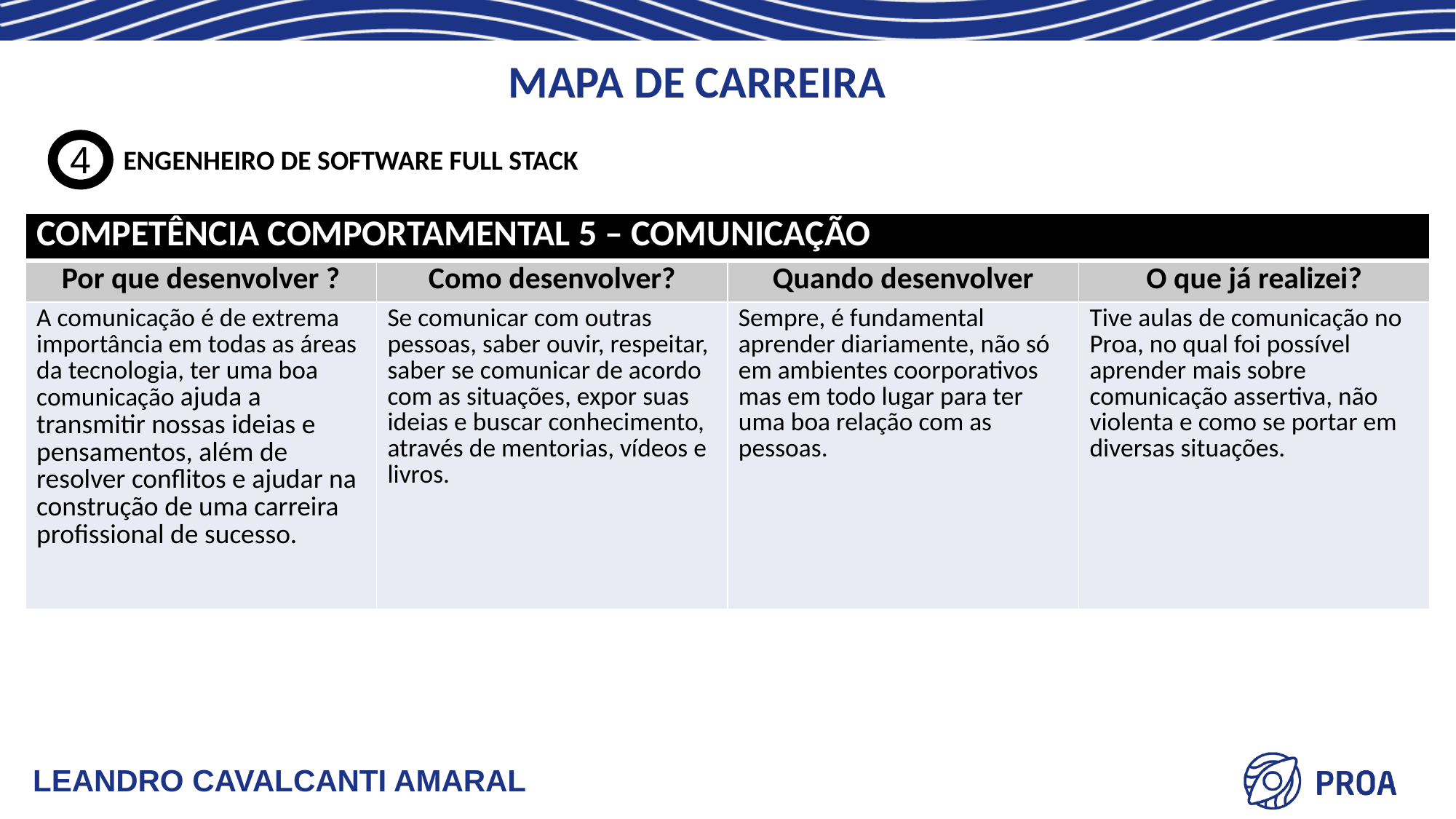

MAPA DE CARREIRA

4
ENGENHEIRO DE SOFTWARE FULL STACK
| COMPETÊNCIA COMPORTAMENTAL 5 – COMUNICAÇÃO |  |  |  |
| --- | --- | --- | --- |
| Por que desenvolver ? | Como desenvolver? | Quando desenvolver | O que já realizei? |
| A comunicação é de extrema importância em todas as áreas da tecnologia, ter uma boa comunicação ajuda a transmitir nossas ideias e pensamentos, além de resolver conflitos e ajudar na construção de uma carreira profissional de sucesso. | Se comunicar com outras pessoas, saber ouvir, respeitar, saber se comunicar de acordo com as situações, expor suas ideias e buscar conhecimento, através de mentorias, vídeos e livros. | Sempre, é fundamental aprender diariamente, não só em ambientes coorporativos mas em todo lugar para ter uma boa relação com as pessoas. | Tive aulas de comunicação no Proa, no qual foi possível aprender mais sobre comunicação assertiva, não violenta e como se portar em diversas situações. |
LEANDRO CAVALCANTI AMARAL